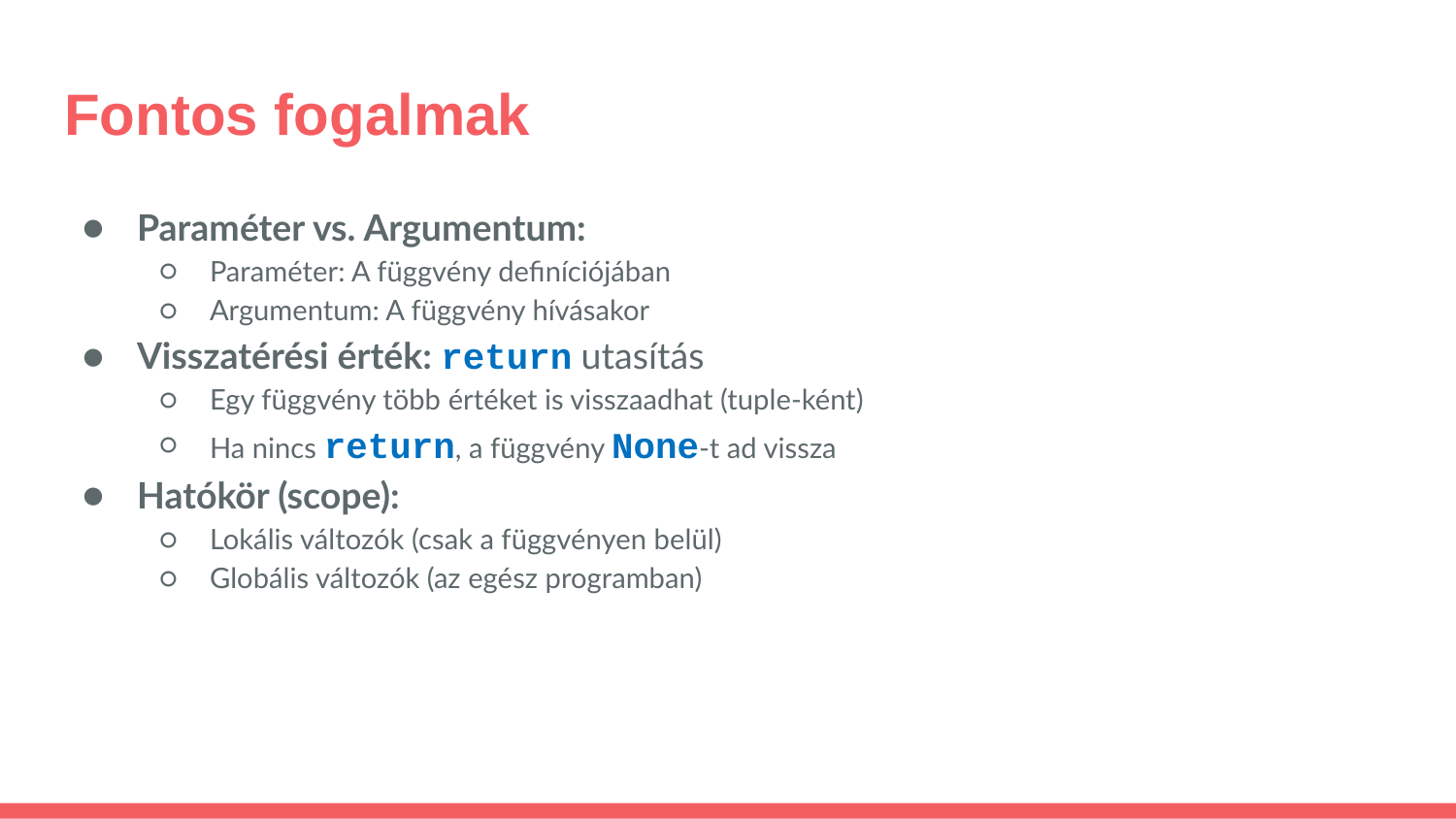

# Fontos fogalmak
Paraméter vs. Argumentum:
Paraméter: A függvény definíciójában
Argumentum: A függvény hívásakor
Visszatérési érték: return utasítás
Egy függvény több értéket is visszaadhat (tuple-ként)
Ha nincs return, a függvény None-t ad vissza
Hatókör (scope):
Lokális változók (csak a függvényen belül)
Globális változók (az egész programban)